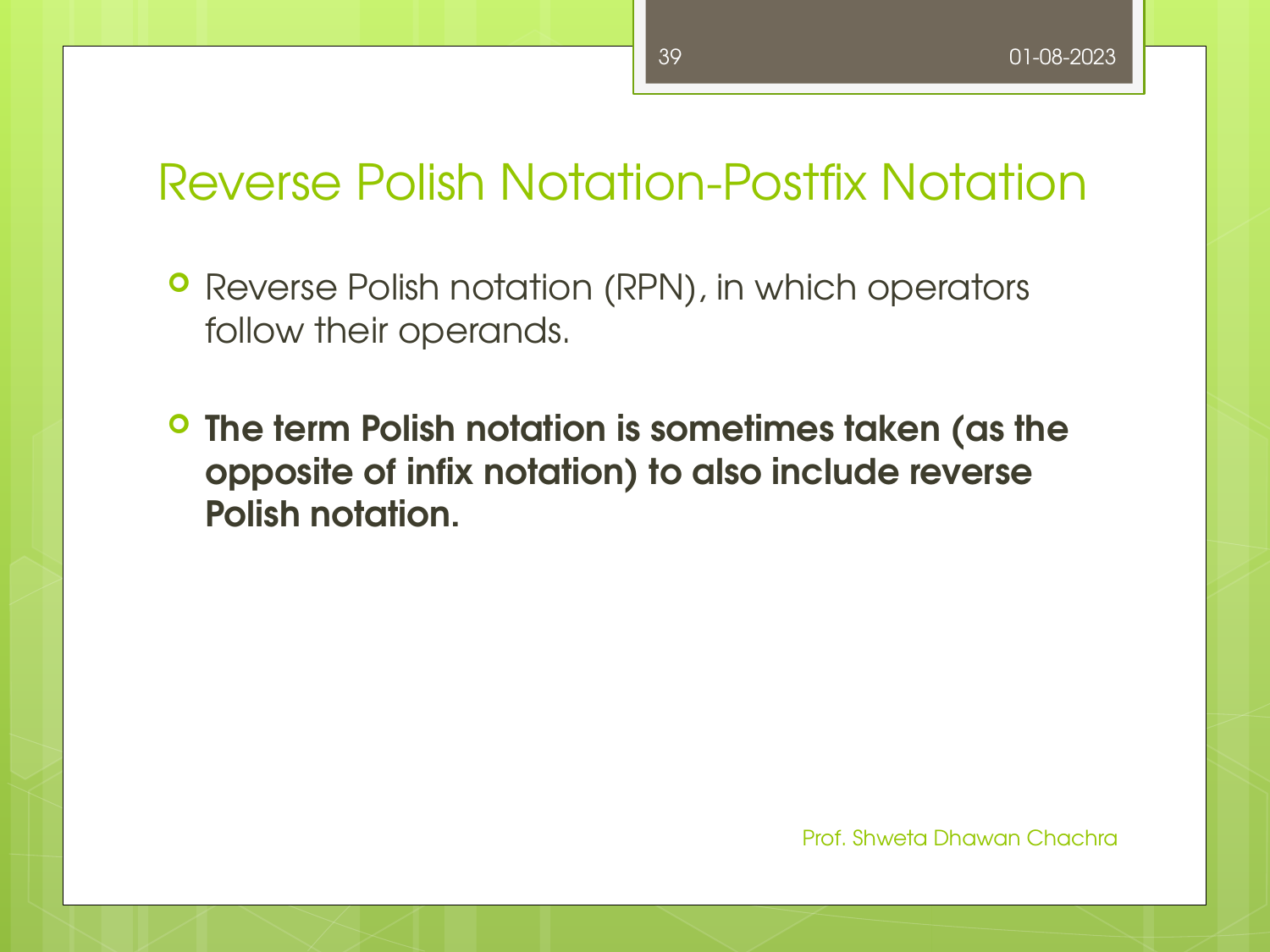

39
01-08-2023
# Reverse Polish Notation-Postfix Notation
Reverse Polish notation (RPN), in which operators follow their operands.

The term Polish notation is sometimes taken (as the opposite of infix notation) to also include reverse Polish notation.
Prof. Shweta Dhawan Chachra